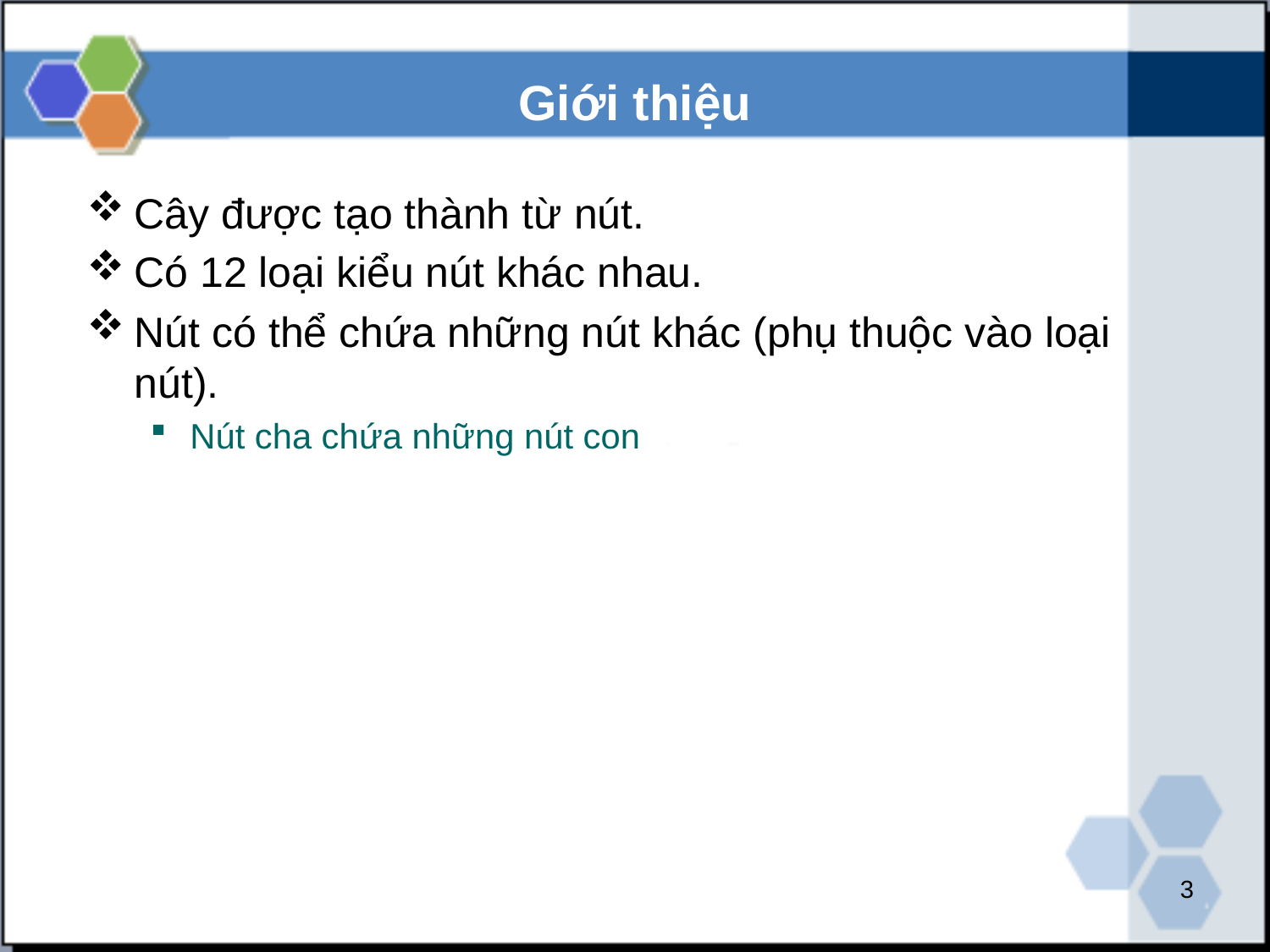

# Giới thiệu
Cây được tạo thành từ nút.
Có 12 loại kiểu nút khác nhau.
Nút có thể chứa những nút khác (phụ thuộc vào loại nút).
Nút cha chứa những nút con
3